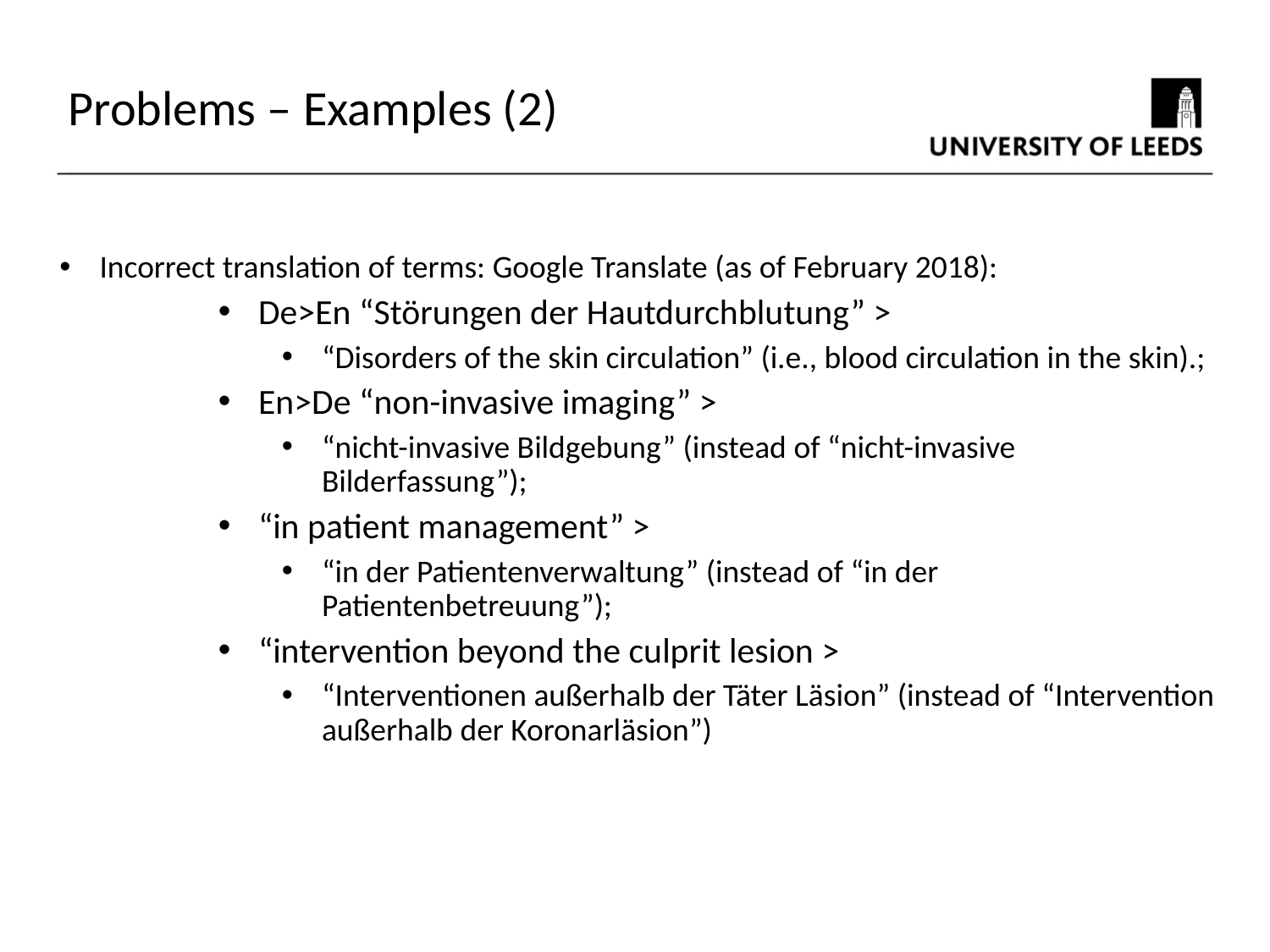

Problems – Examples (2)
Incorrect translation of terms: Google Translate (as of February 2018):
De>En “Störungen der Hautdurchblutung” >
“Disorders of the skin circulation” (i.e., blood circulation in the skin).;
En>De “non-invasive imaging” >
“nicht-invasive Bildgebung” (instead of “nicht-invasive Bilderfassung”);
“in patient management” >
“in der Patientenverwaltung” (instead of “in der Patientenbetreuung”);
“intervention beyond the culprit lesion >
“Interventionen außerhalb der Täter Läsion” (instead of “Intervention außerhalb der Koronarläsion”)